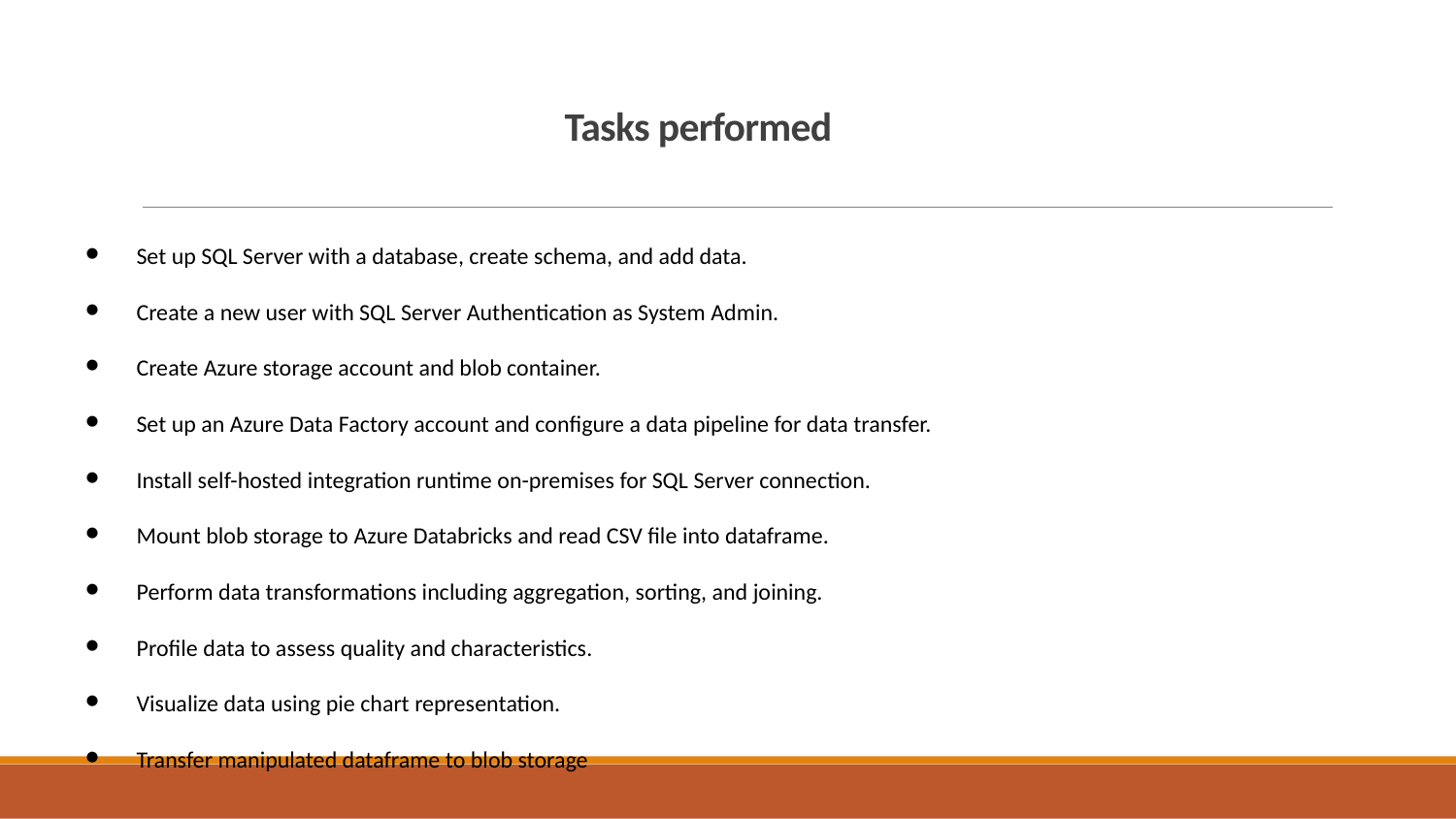

# Tasks performed
Set up SQL Server with a database, create schema, and add data.
Create a new user with SQL Server Authentication as System Admin.
Create Azure storage account and blob container.
Set up an Azure Data Factory account and configure a data pipeline for data transfer.
Install self-hosted integration runtime on-premises for SQL Server connection.
Mount blob storage to Azure Databricks and read CSV file into dataframe.
Perform data transformations including aggregation, sorting, and joining.
Profile data to assess quality and characteristics.
Visualize data using pie chart representation.
Transfer manipulated dataframe to blob storage